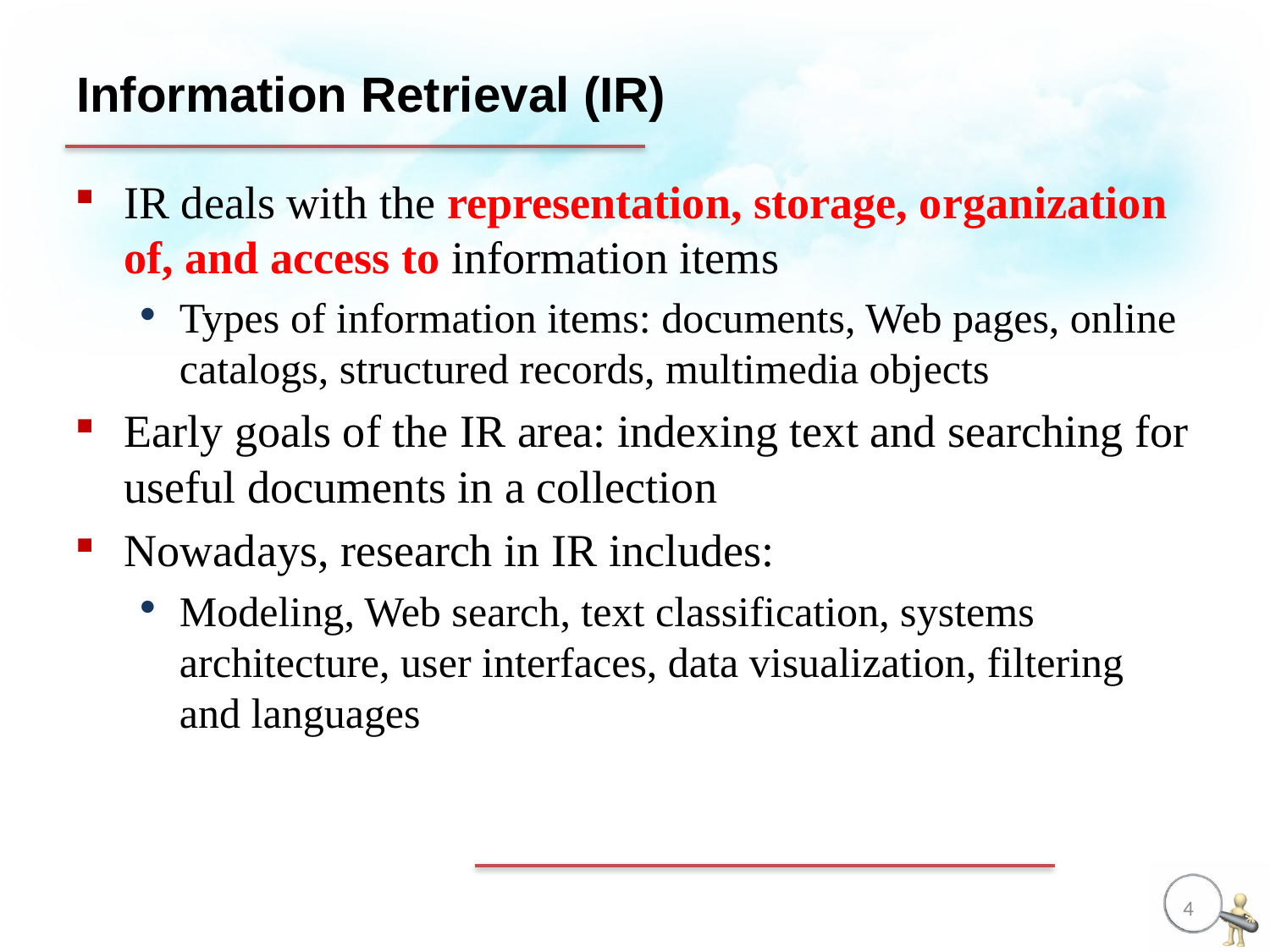

# Information Retrieval (IR)
IR deals with the representation, storage, organization of, and access to information items
Types of information items: documents, Web pages, online catalogs, structured records, multimedia objects
Early goals of the IR area: indexing text and searching for useful documents in a collection
Nowadays, research in IR includes:
Modeling, Web search, text classification, systems architecture, user interfaces, data visualization, filtering and languages
4